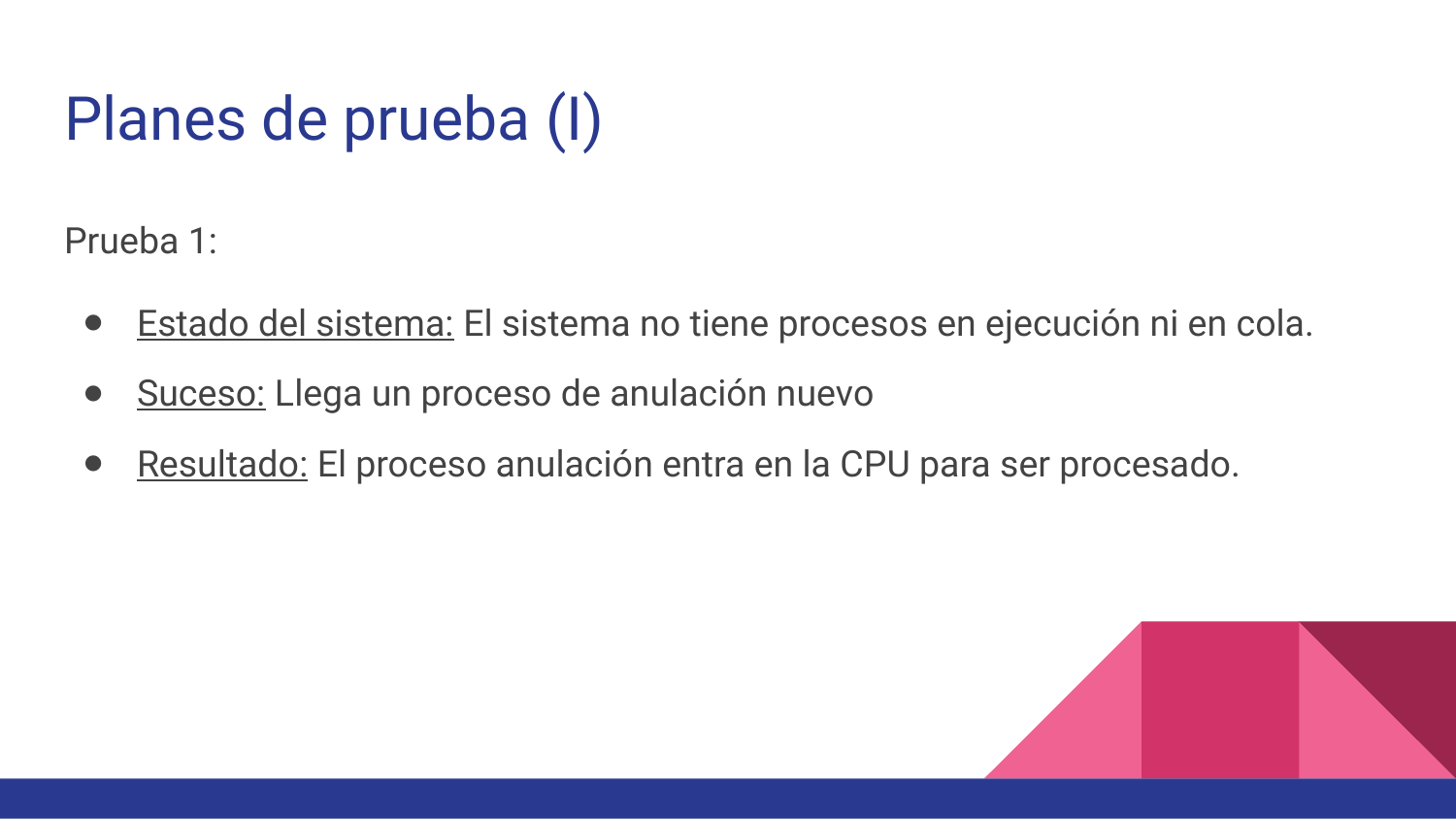

# Planes de prueba (I)
Prueba 1:
Estado del sistema: El sistema no tiene procesos en ejecución ni en cola.
Suceso: Llega un proceso de anulación nuevo
Resultado: El proceso anulación entra en la CPU para ser procesado.